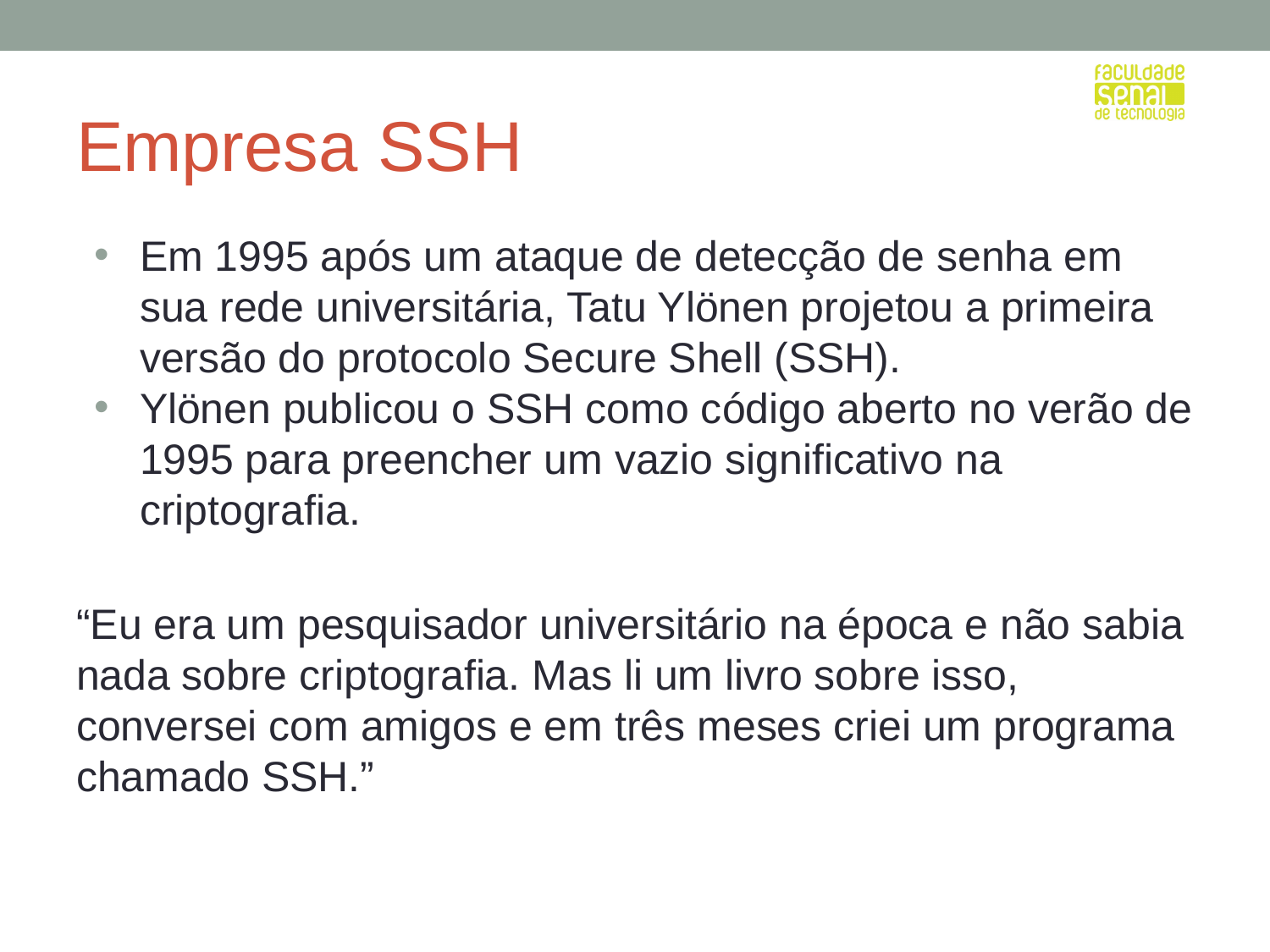

# Empresa SSH
Em 1995 após um ataque de detecção de senha em sua rede universitária, Tatu Ylönen projetou a primeira versão do protocolo Secure Shell (SSH).
Ylönen publicou o SSH como código aberto no verão de 1995 para preencher um vazio significativo na criptografia.

“Eu era um pesquisador universitário na época e não sabia nada sobre criptografia. Mas li um livro sobre isso, conversei com amigos e em três meses criei um programa chamado SSH.”